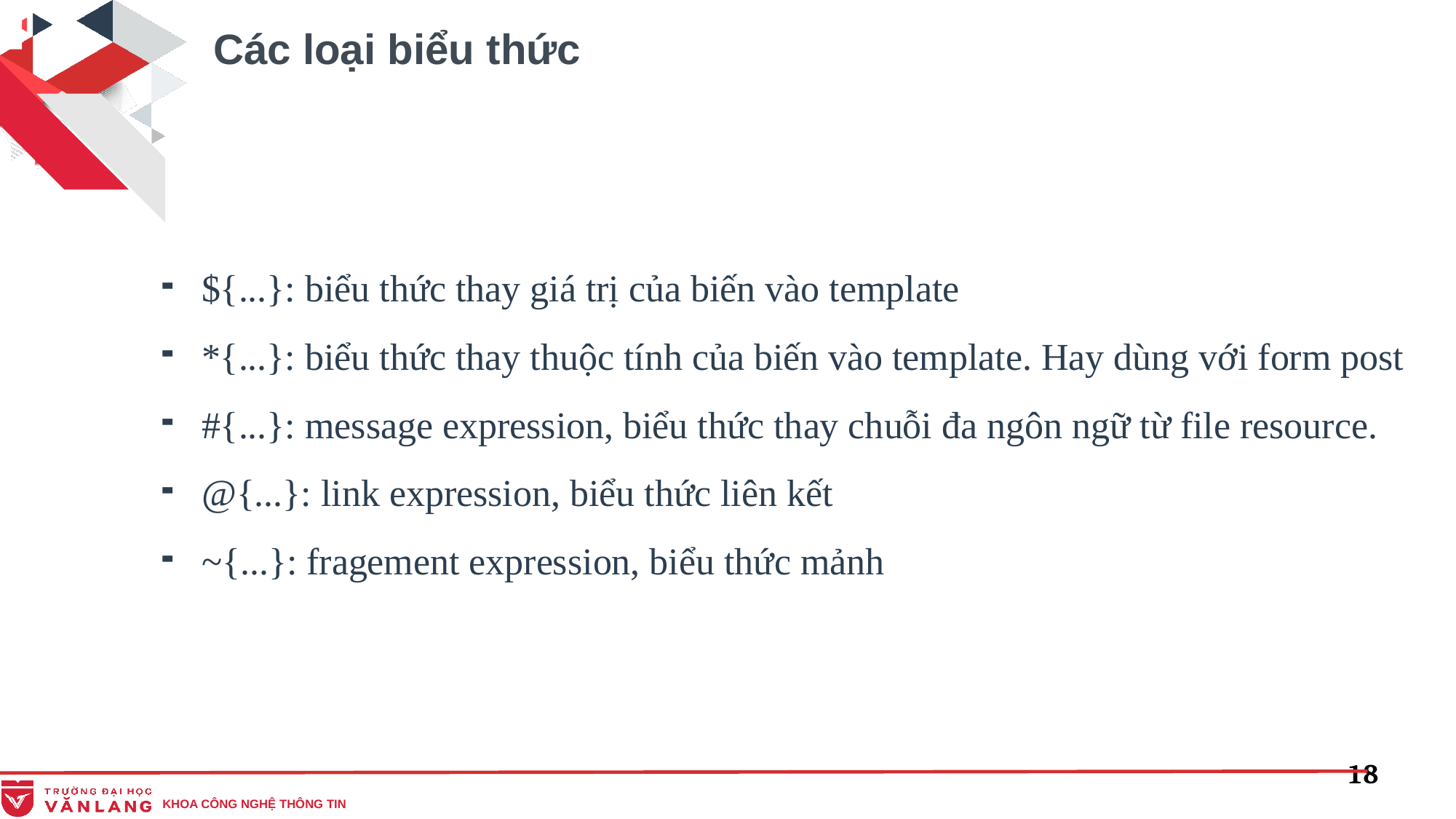

Các loại biểu thức
${...}: biểu thức thay giá trị của biến vào template
*{...}: biểu thức thay thuộc tính của biến vào template. Hay dùng với form post
#{...}: message expression, biểu thức thay chuỗi đa ngôn ngữ từ file resource.
@{...}: link expression, biểu thức liên kết
~{...}: fragement expression, biểu thức mảnh